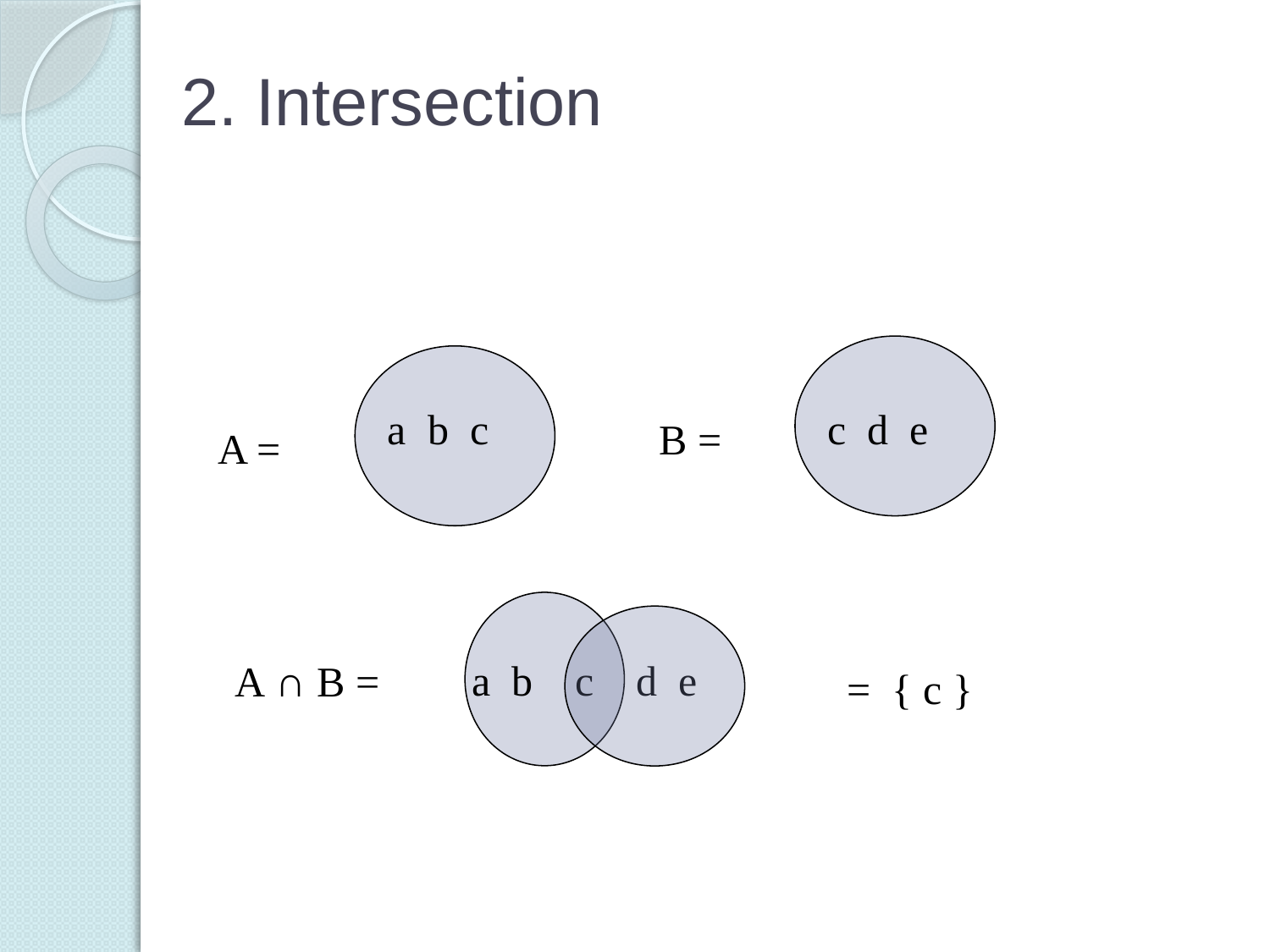

# 2. Intersection

a  b  c
c  d  e
B =
A =
          a  b    c    d  e

A ∩ B =
=  { c }